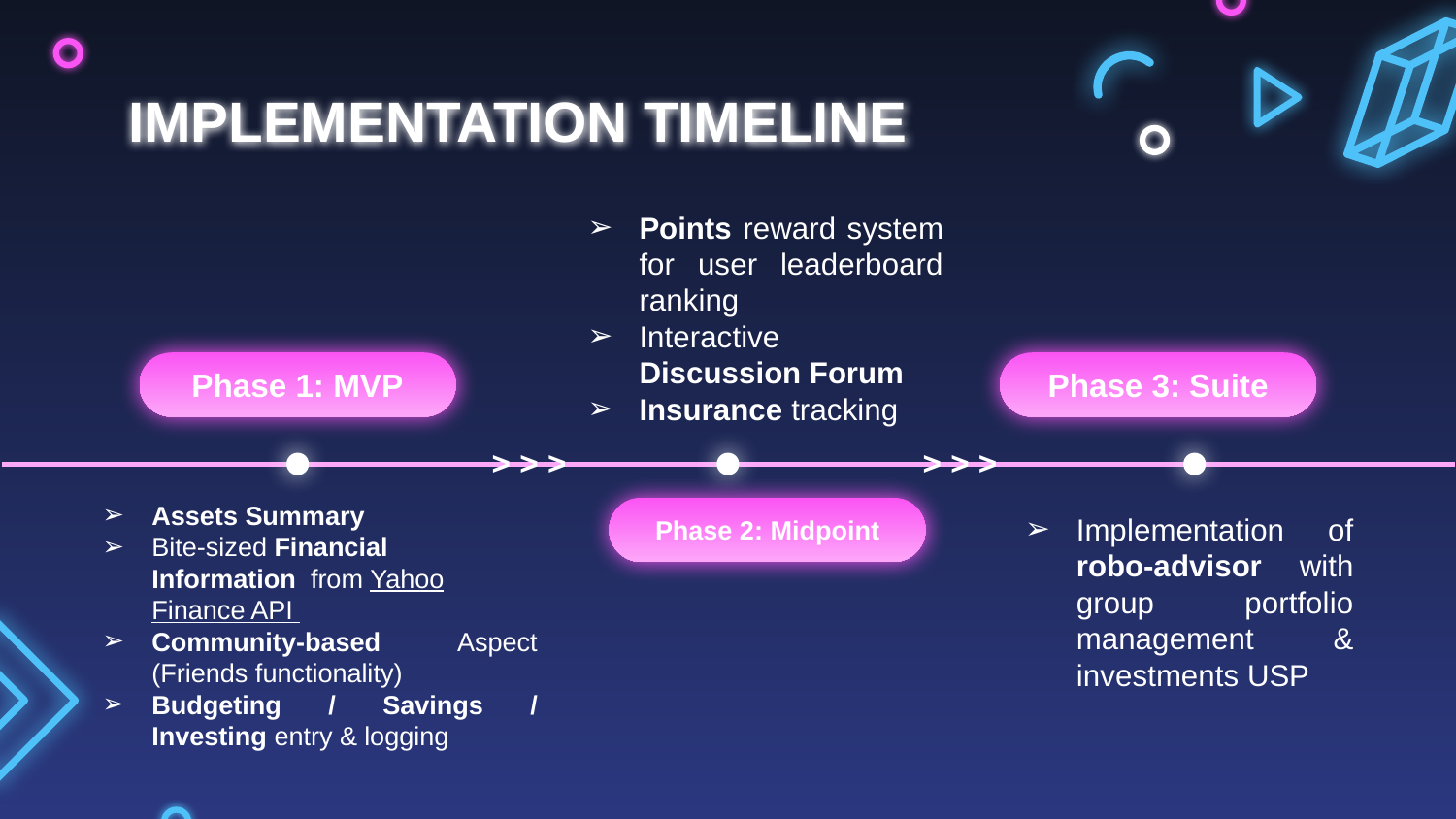

# IMPLEMENTATION TIMELINE
Points reward system for user leaderboard ranking
Interactive Discussion Forum
Insurance tracking
Phase 1: MVP
Phase 3: Suite
> > >

Phase 2: Midpoint
> > >

Assets Summary
Bite-sized Financial Information  from Yahoo Finance API
Community-based Aspect (Friends functionality)
Budgeting / Savings / Investing entry & logging
Implementation of robo-advisor with group portfolio management & investments USP